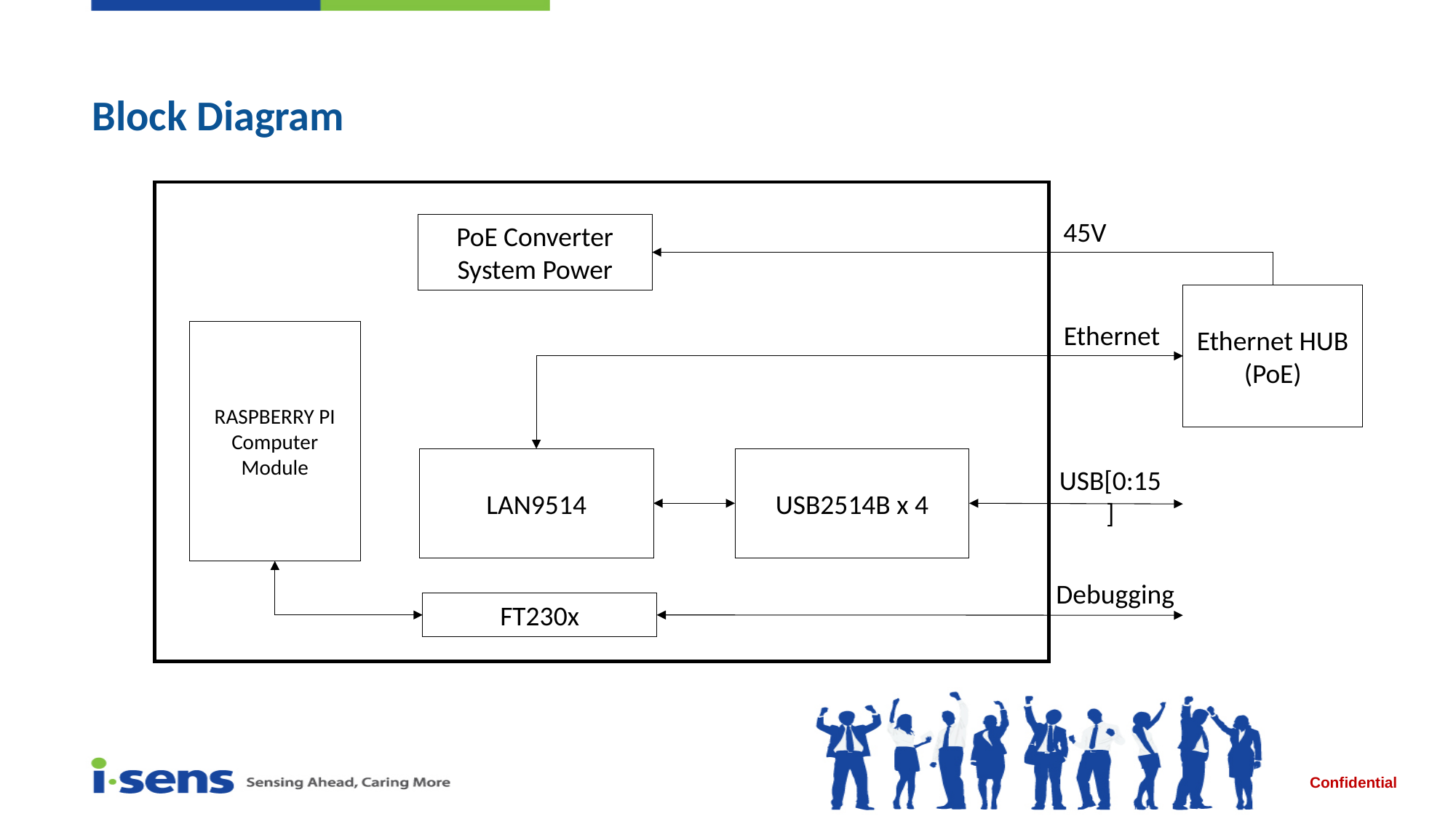

# Block Diagram

45V
PoE Converter
System Power

Ethernet HUB
(PoE)

Ethernet

RASPBERRY PI
Computer Module

USB2514B x 4

LAN9514

USB[0:15]
Debugging
FT230x